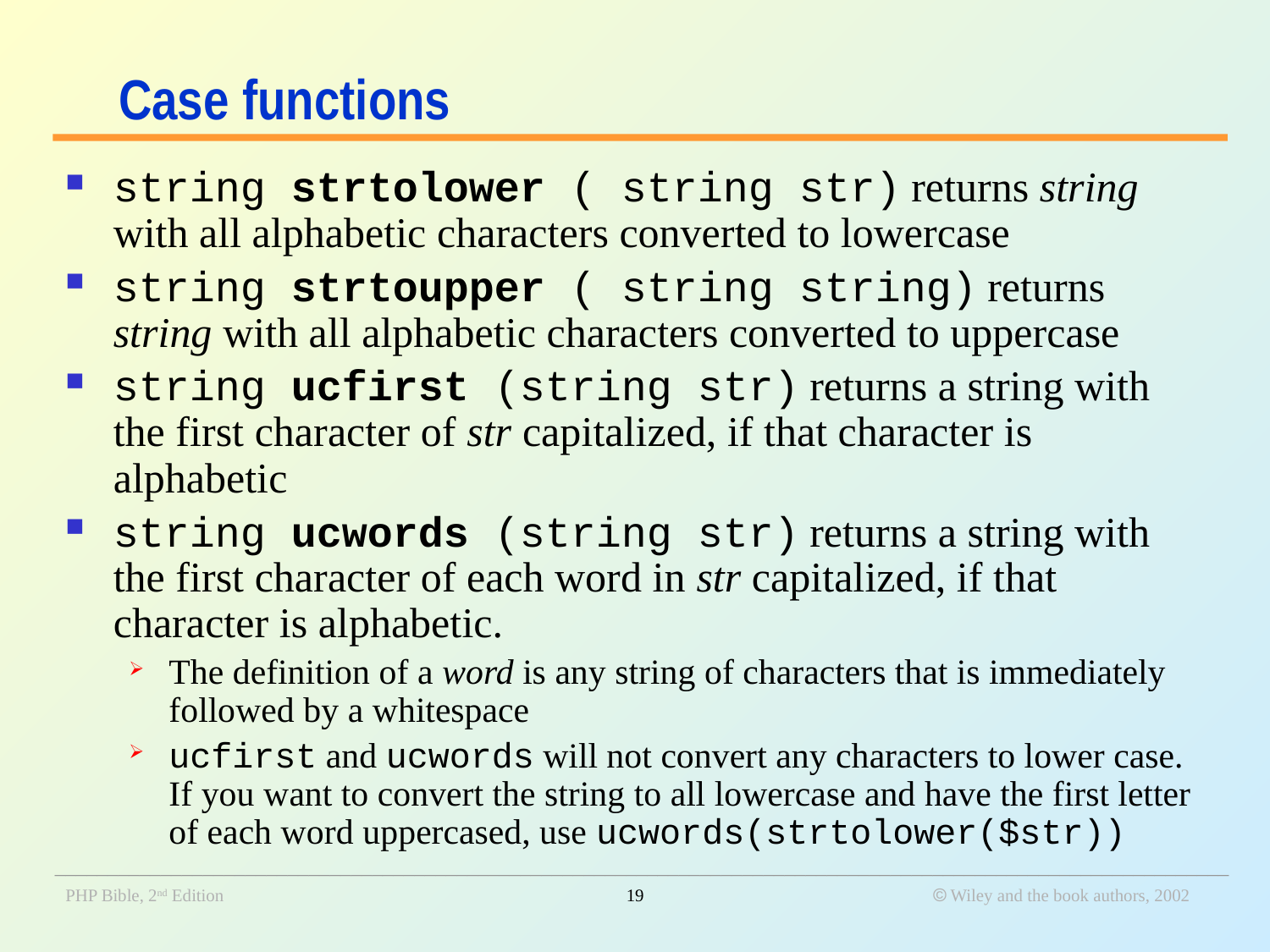

# Case functions
string strtolower ( string str) returns string with all alphabetic characters converted to lowercase
string strtoupper ( string string) returns string with all alphabetic characters converted to uppercase
string ucfirst (string str) returns a string with the first character of str capitalized, if that character is alphabetic
string ucwords (string str) returns a string with the first character of each word in str capitalized, if that character is alphabetic.
The definition of a word is any string of characters that is immediately followed by a whitespace
ucfirst and ucwords will not convert any characters to lower case. If you want to convert the string to all lowercase and have the first letter of each word uppercased, use ucwords(strtolower($str))